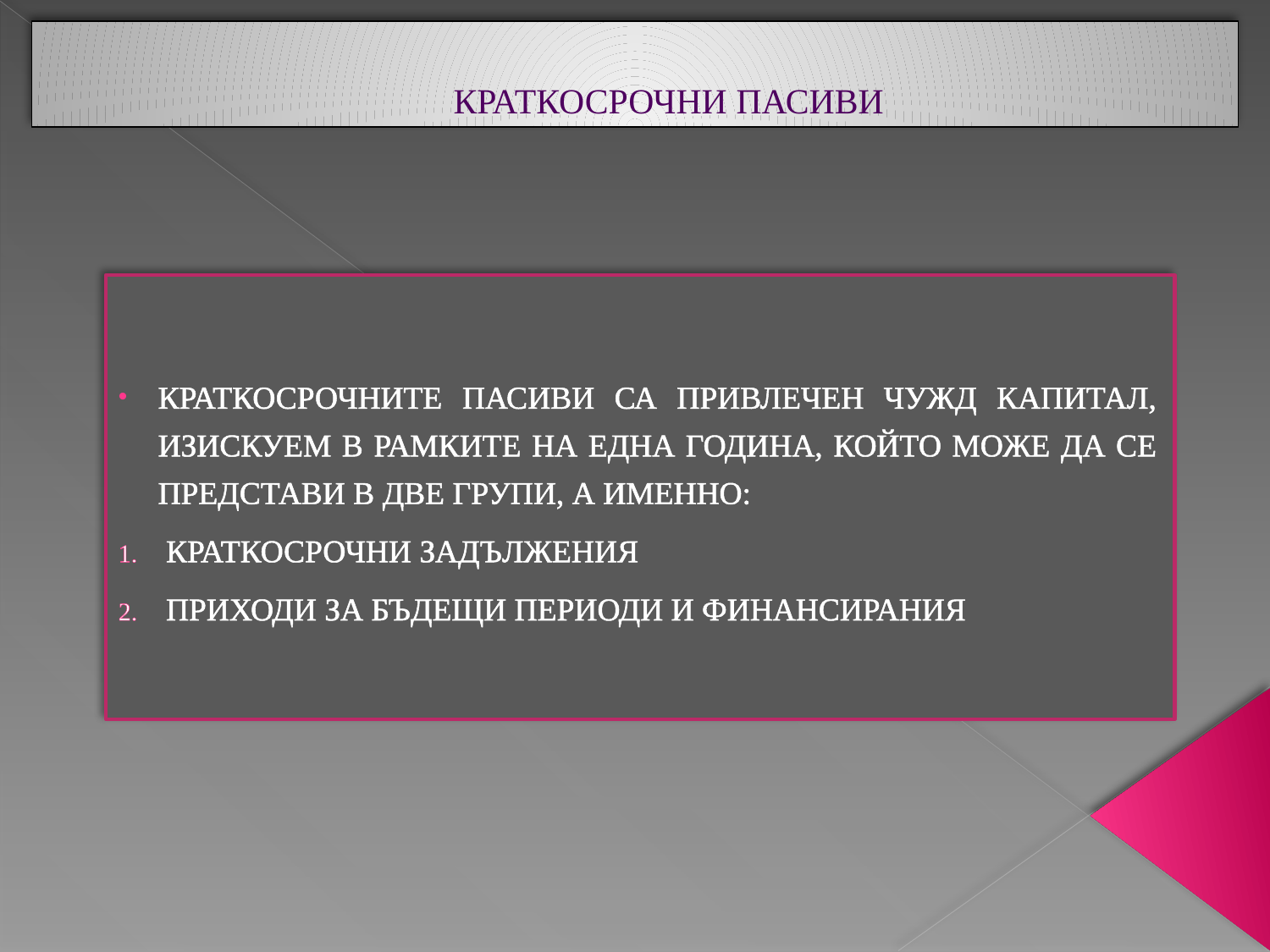

# КРАТКОСРОЧНИ ПАСИВИ
КРАТКОСРОЧНИТЕ ПАСИВИ СА ПРИВЛЕЧЕН ЧУЖД КАПИТАЛ, ИЗИСКУЕМ В РАМКИТЕ НА ЕДНА ГОДИНА, КОЙТО МОЖЕ ДА СЕ ПРЕДСТАВИ В ДВЕ ГРУПИ, А ИМЕННО:
КРАТКОСРОЧНИ ЗАДЪЛЖЕНИЯ
ПРИХОДИ ЗА БЪДЕЩИ ПЕРИОДИ И ФИНАНСИРАНИЯ